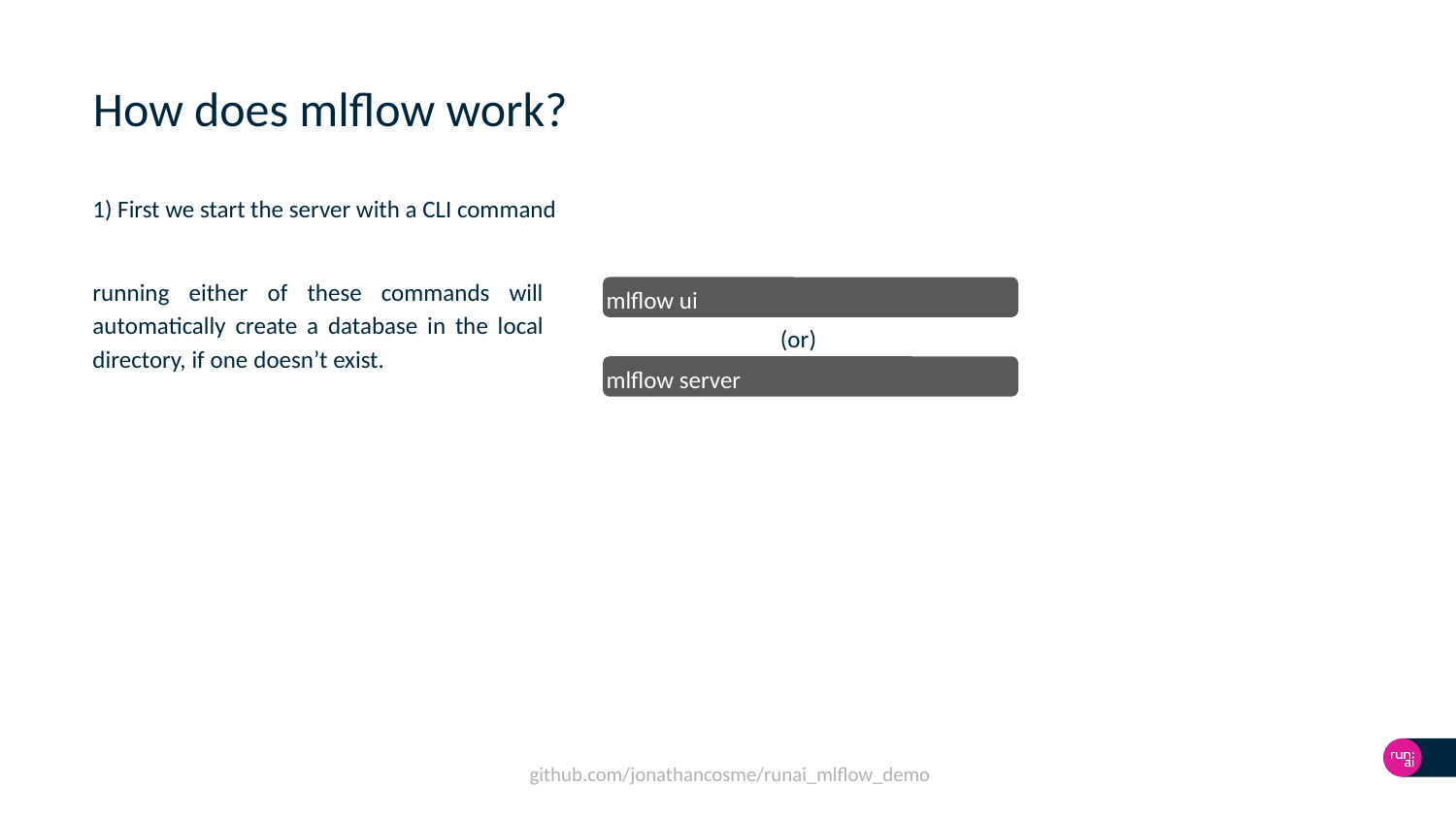

# How does mlflow work?
1) First we start the server with a CLI command
running either of these commands will automatically create a database in the local directory, if one doesn’t exist.
mlflow ui
(or)
mlflow server